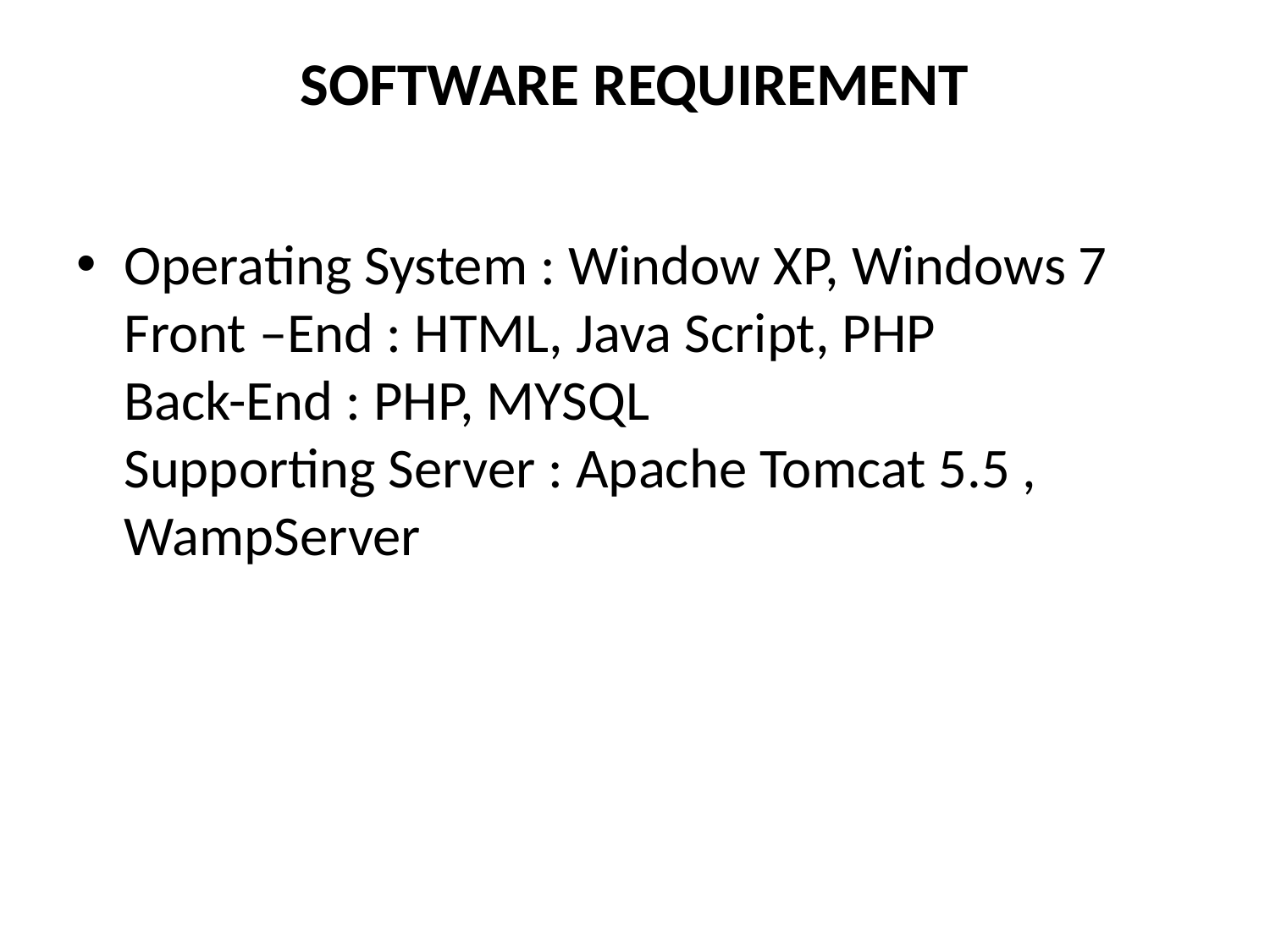

# SOFTWARE REQUIREMENT
Operating System : Window XP, Windows 7
Front –End : HTML, Java Script, PHP
Back-End : PHP, MYSQL
Supporting Server : Apache Tomcat 5.5 , WampServer